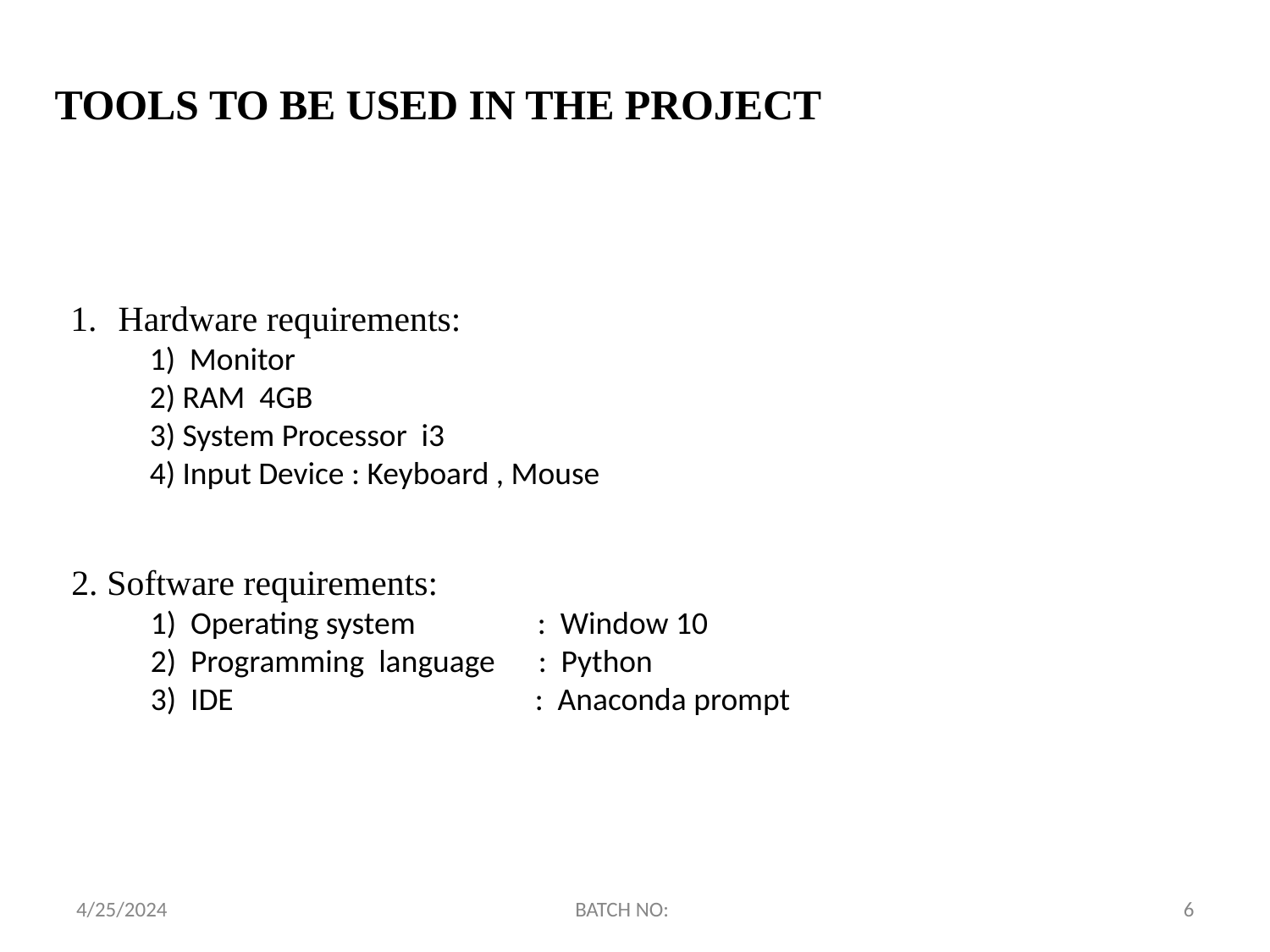

TOOLS TO BE USED IN THE PROJECT
Hardware requirements:
           1)  Monitor
           2) RAM  4GB
           3) System Processor  i3
           4) Input Device : Keyboard , Mouse
2. Software requirements:
           1)  Operating system                 :  Window 10
           2)  Programming  language      :  Python
           3)  IDE                                          :  Anaconda prompt

4/25/2024
BATCH NO:
6